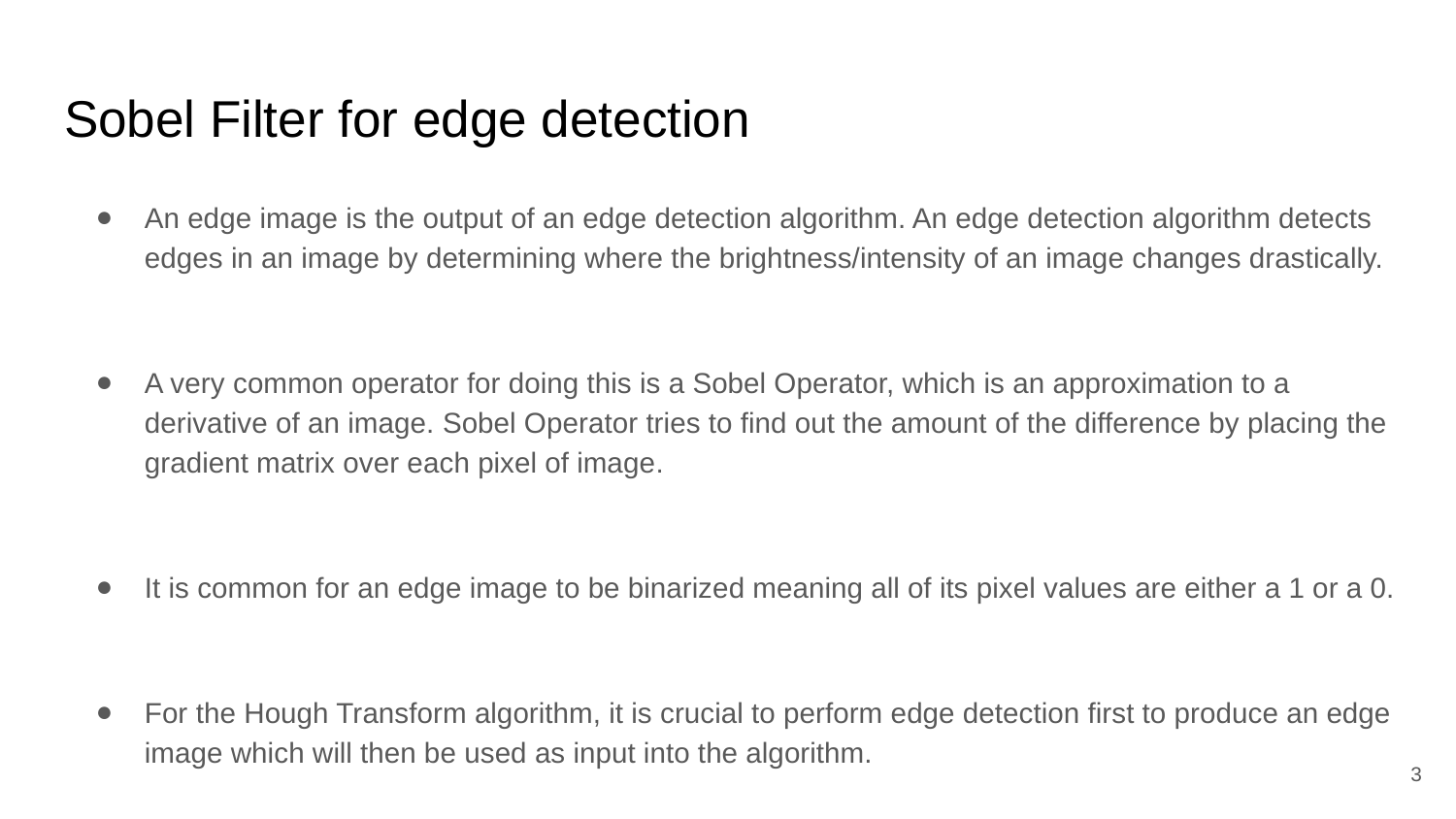

# Sobel Filter for edge detection
An edge image is the output of an edge detection algorithm. An edge detection algorithm detects edges in an image by determining where the brightness/intensity of an image changes drastically.

A very common operator for doing this is a Sobel Operator, which is an approximation to a derivative of an image. Sobel Operator tries to find out the amount of the difference by placing the gradient matrix over each pixel of image.

It is common for an edge image to be binarized meaning all of its pixel values are either a 1 or a 0.

For the Hough Transform algorithm, it is crucial to perform edge detection first to produce an edge image which will then be used as input into the algorithm.
3